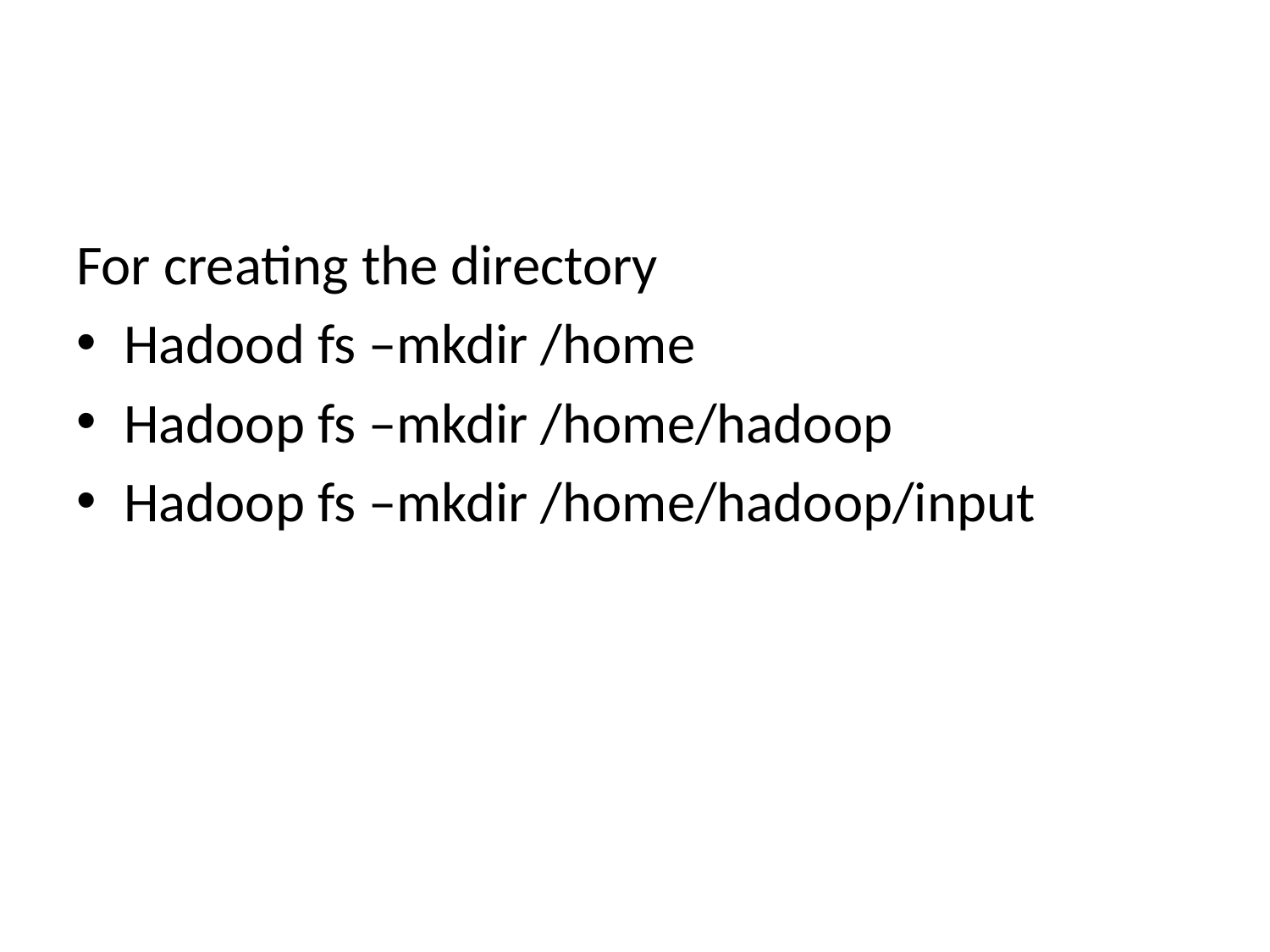

For creating the directory
Hadood fs –mkdir /home
Hadoop fs –mkdir /home/hadoop
Hadoop fs –mkdir /home/hadoop/input